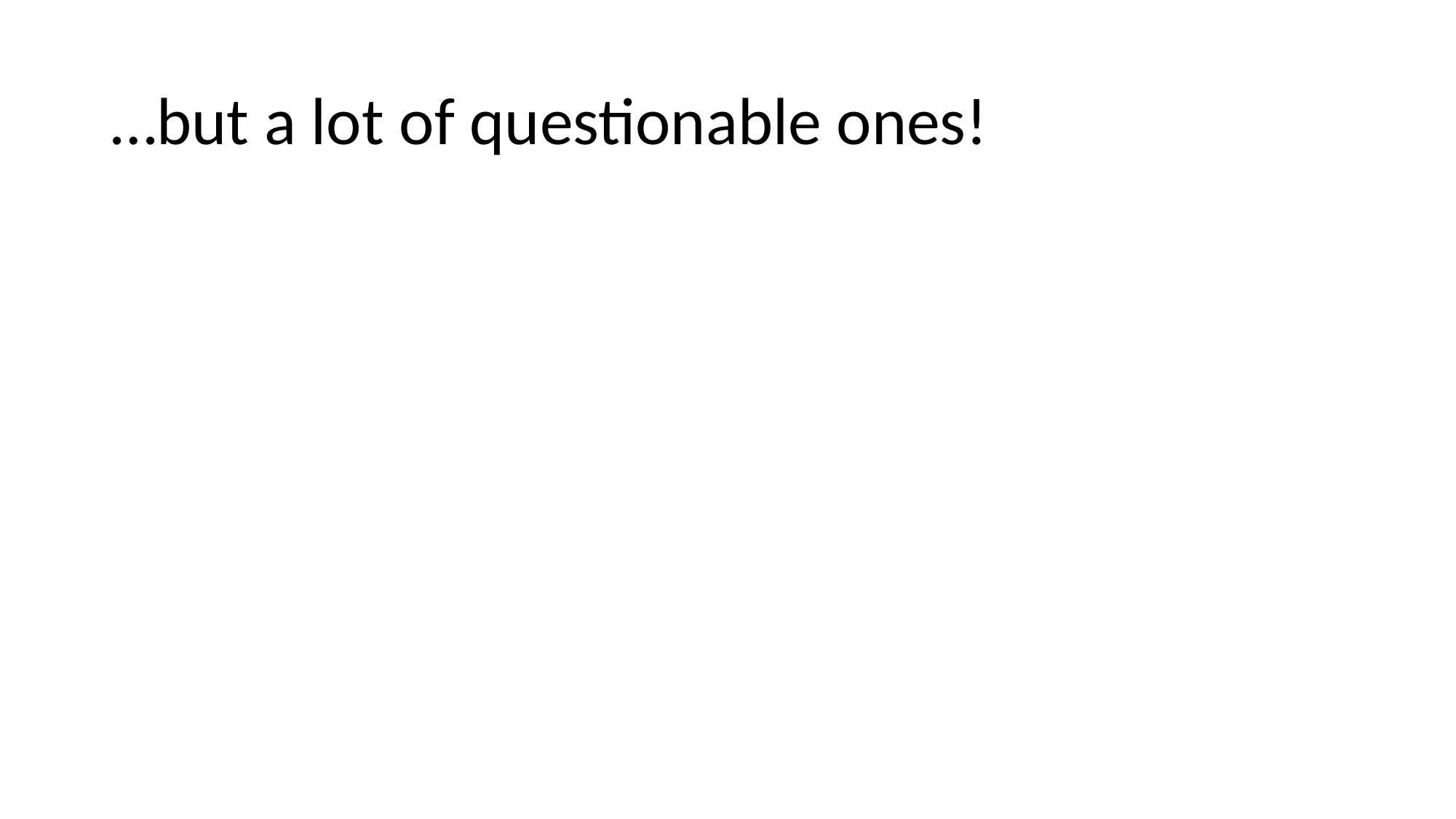

# …but a lot of questionable ones!